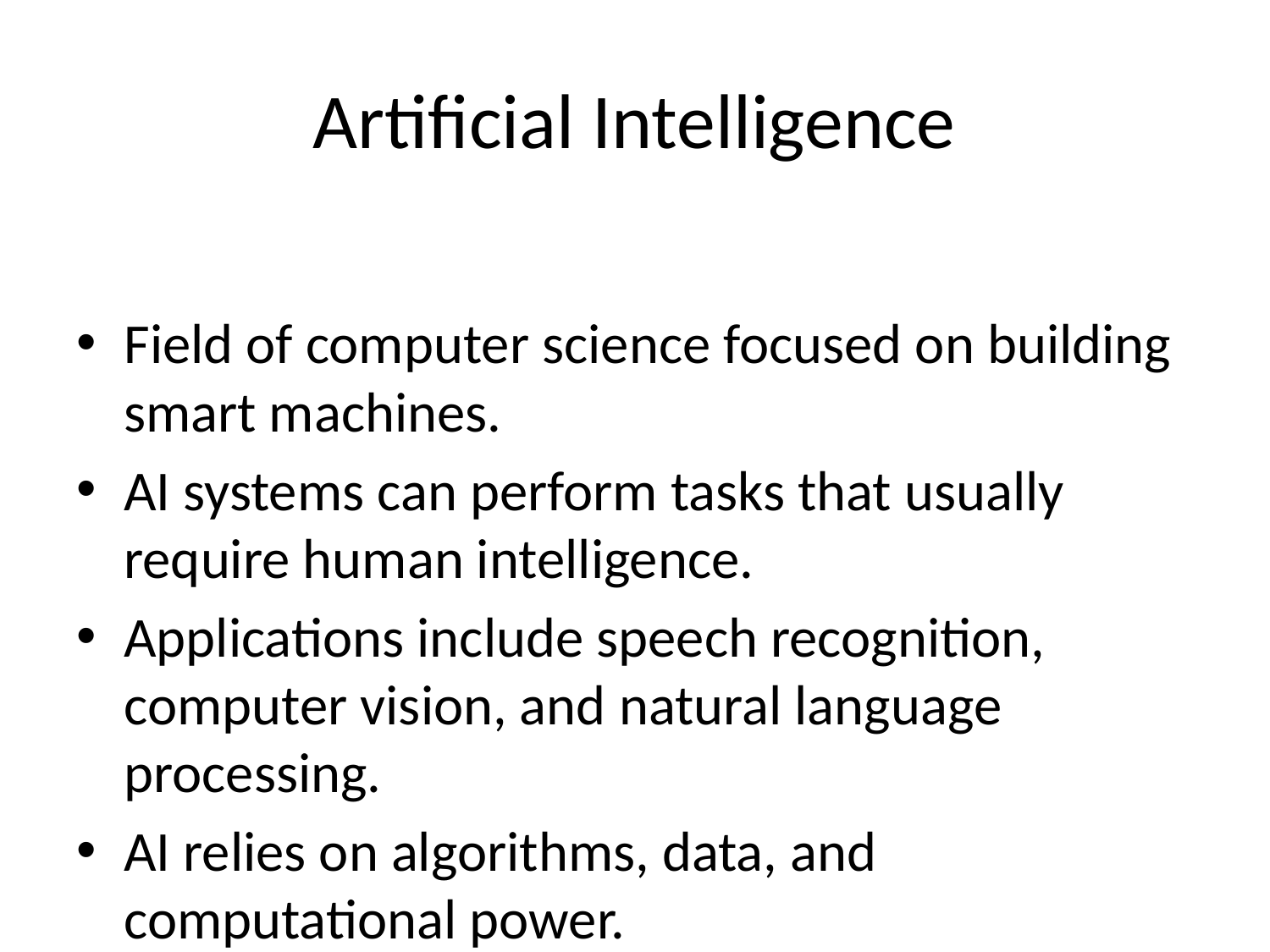

# Artificial Intelligence

Field of computer science focused on building smart machines.
AI systems can perform tasks that usually require human intelligence.
Applications include speech recognition, computer vision, and natural language processing.
AI relies on algorithms, data, and computational power.